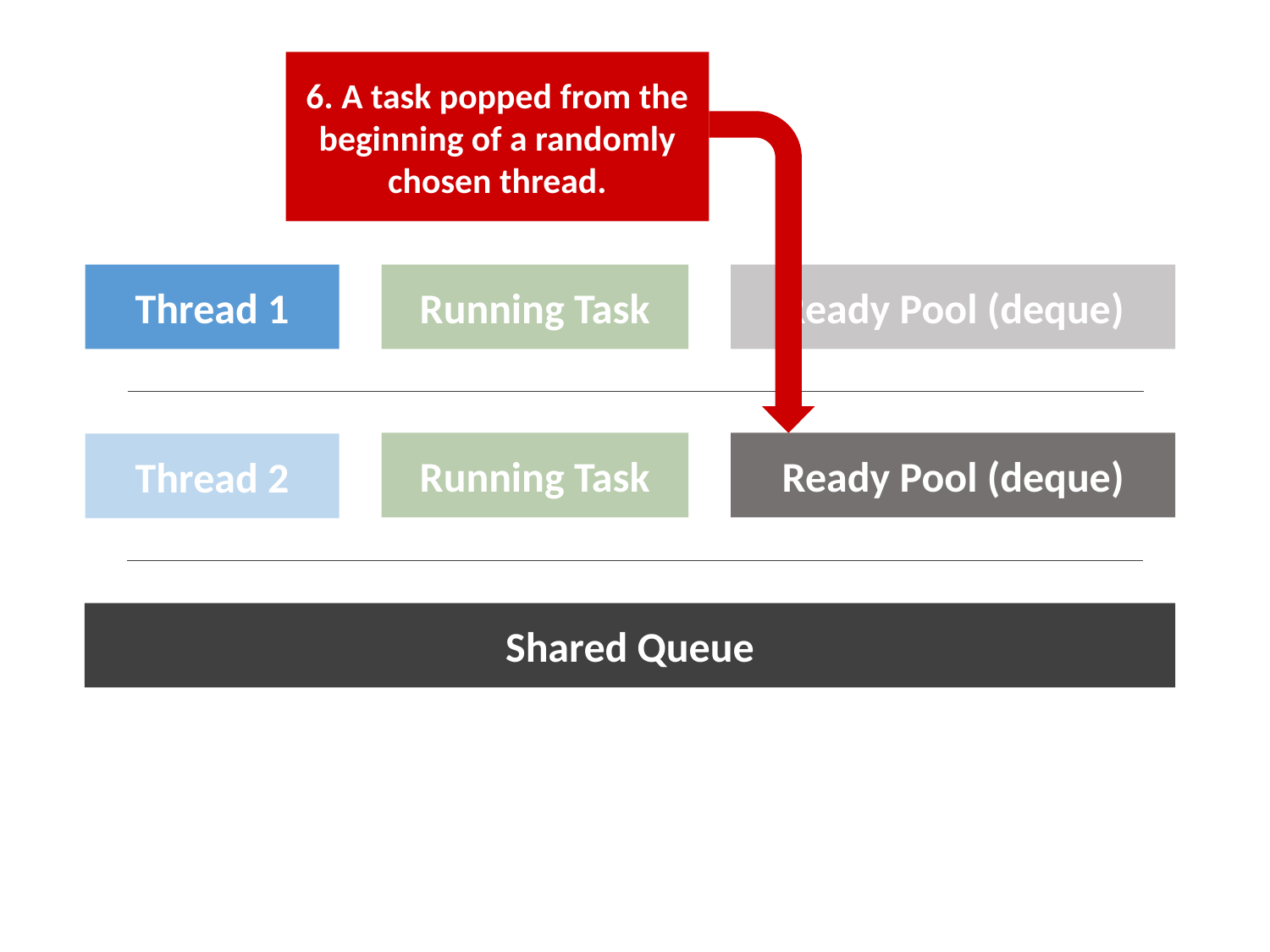

6. A task popped from the beginning of a randomly chosen thread.

Thread 1
Running Task
Ready Pool (deque)
Running Task
Ready Pool (deque)
Thread 2
Shared Queue